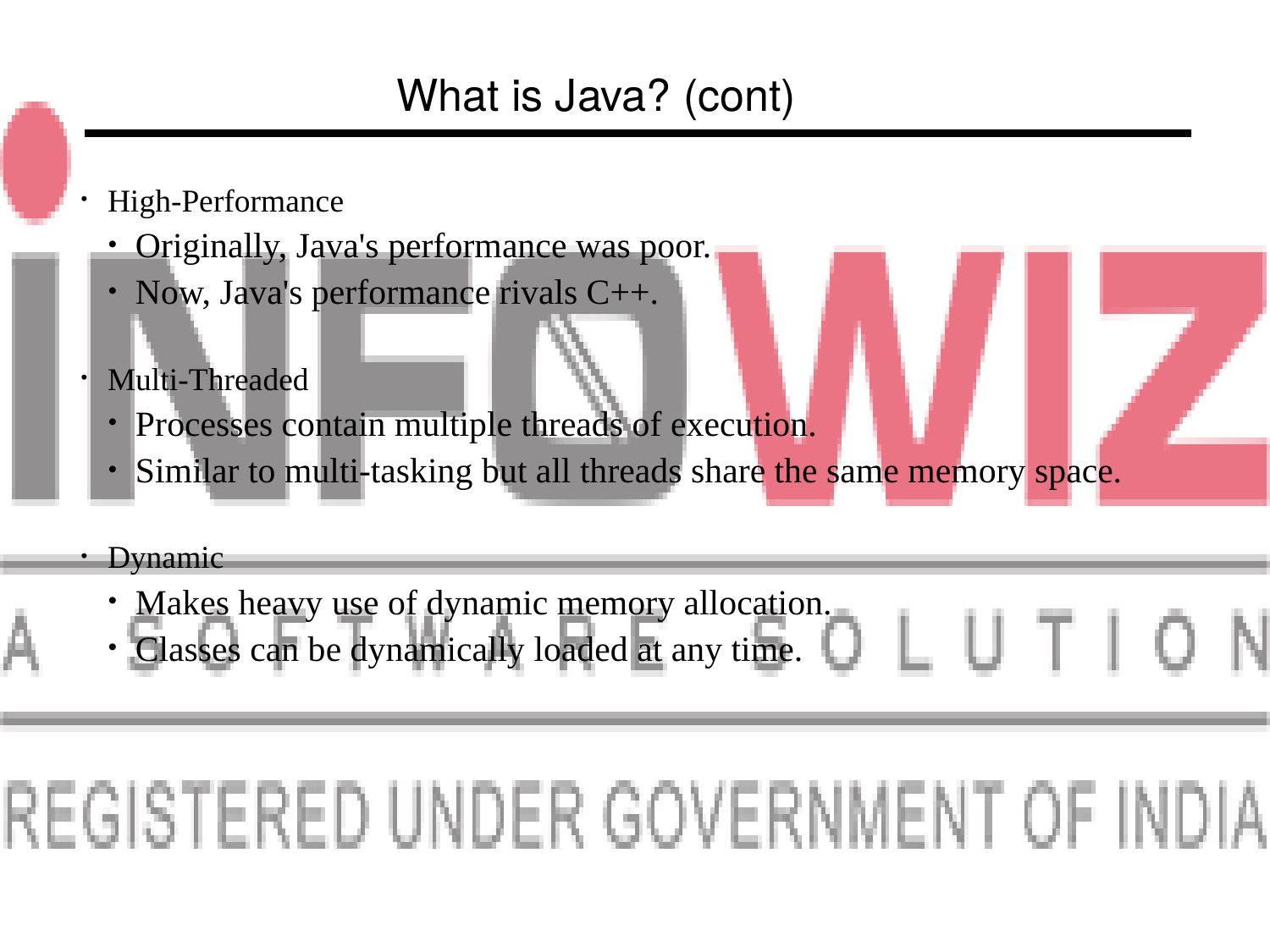

What is Java? (cont)

High-Performance
Originally, Java's performance was poor.
Now, Java's performance rivals C++.

Multi-Threaded
Processes contain multiple threads of execution.
Similar to multi-tasking but all threads share the same memory space.

Dynamic
Makes heavy use of dynamic memory allocation.
Classes can be dynamically loaded at any time.